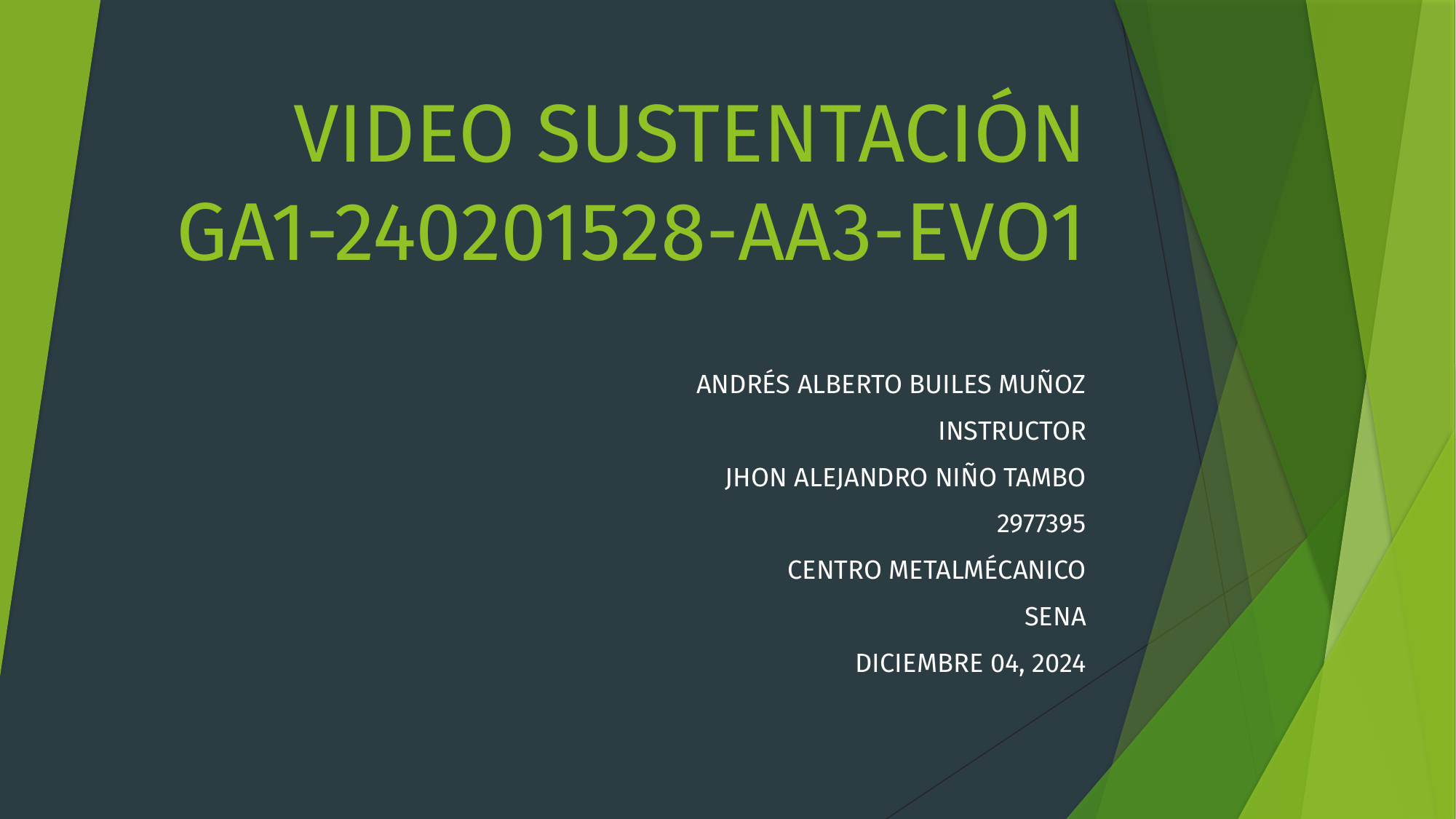

# VIDEO SUSTENTACIÓN GA1-240201528-AA3-EVO1
ANDRÉS ALBERTO BUILES MUÑOZ
INSTRUCTOR
JHON ALEJANDRO NIÑO TAMBO
2977395
CENTRO METALMÉCANICO
SENA
DICIEMBRE 04, 2024